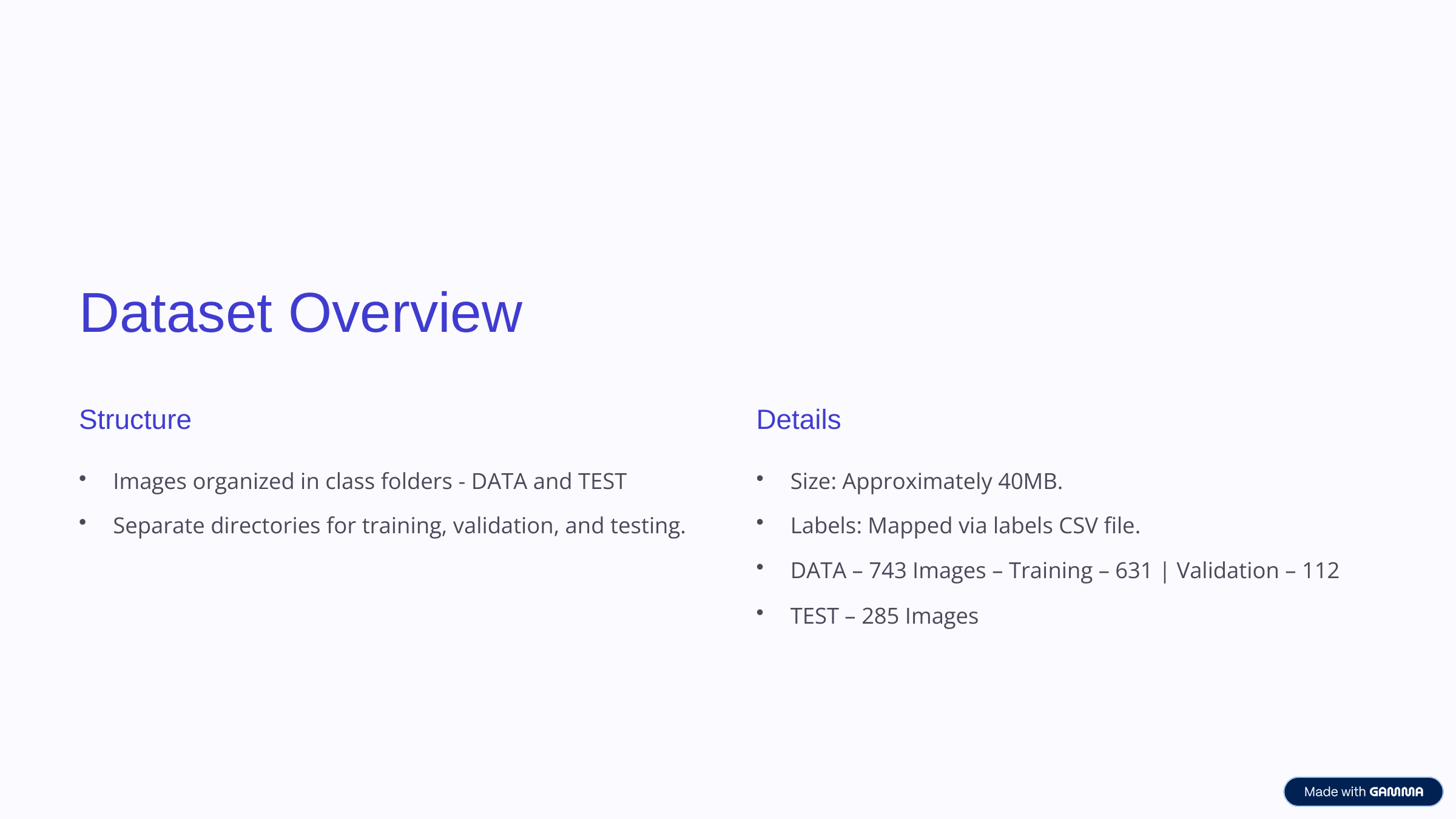

Dataset Overview
Structure
Details
Images organized in class folders - DATA and TEST
Size: Approximately 40MB.

Separate directories for training, validation, and testing.
Labels: Mapped via labels CSV file.
DATA – 743 Images – Training – 631 | Validation – 112
TEST – 285 Images